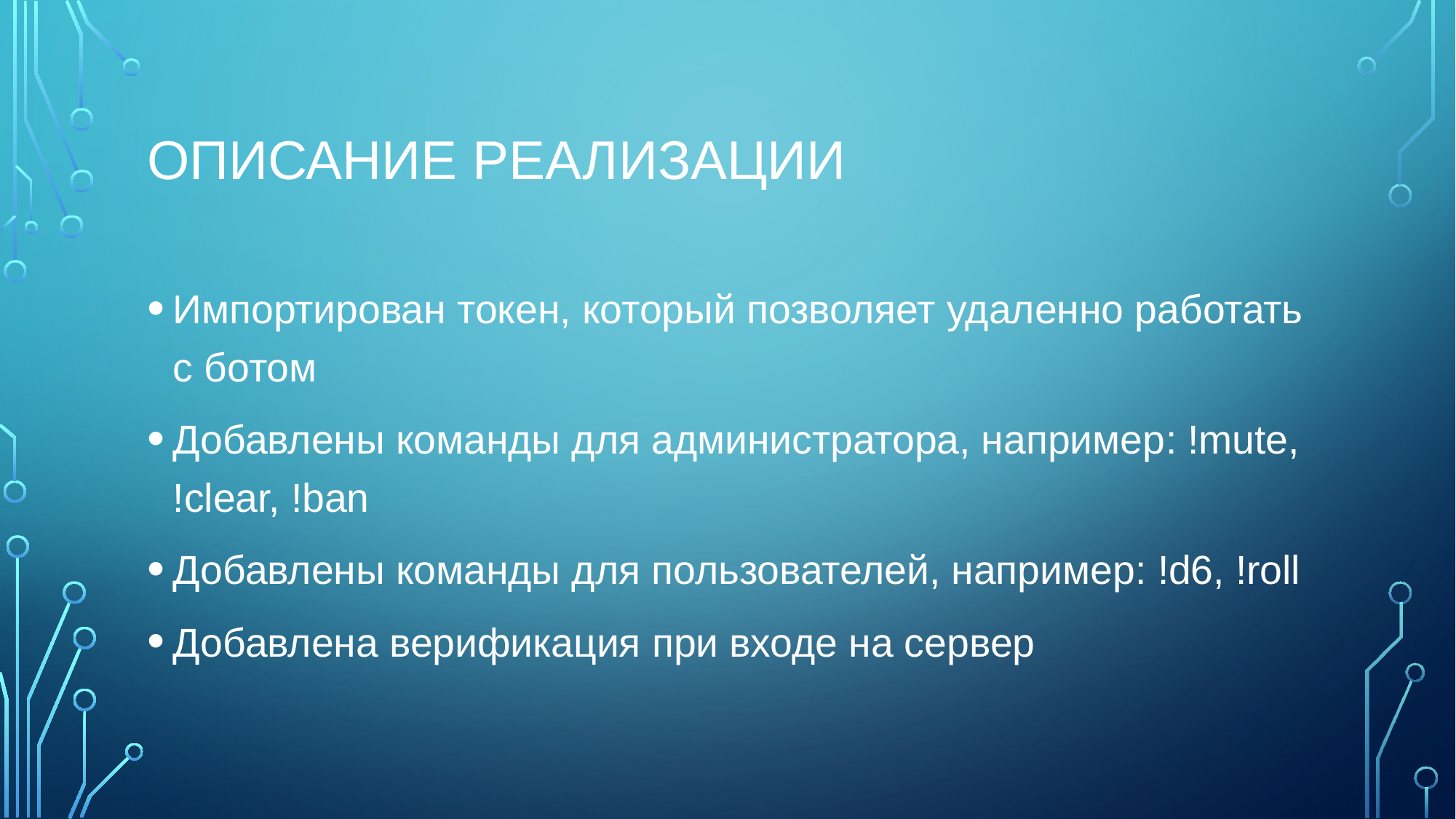

# Описание реализации
Импортирован токен, который позволяет удаленно работать с ботом
Добавлены команды для администратора, например: !mute, !clear, !ban
Добавлены команды для пользователей, например: !d6, !roll
Добавлена верификация при входе на сервер